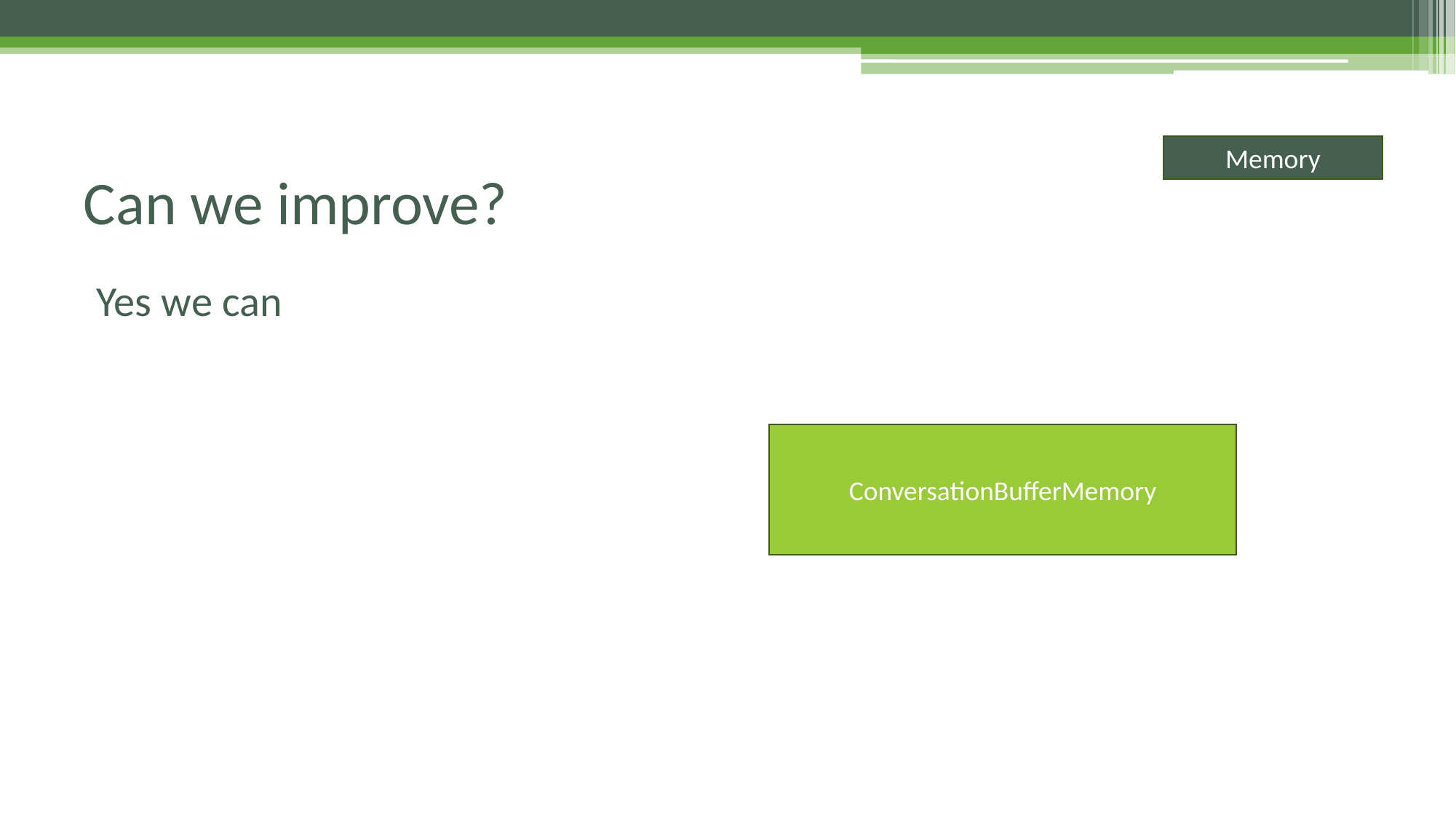

# Can we improve?
Yes we can

ConversationBufferMemory